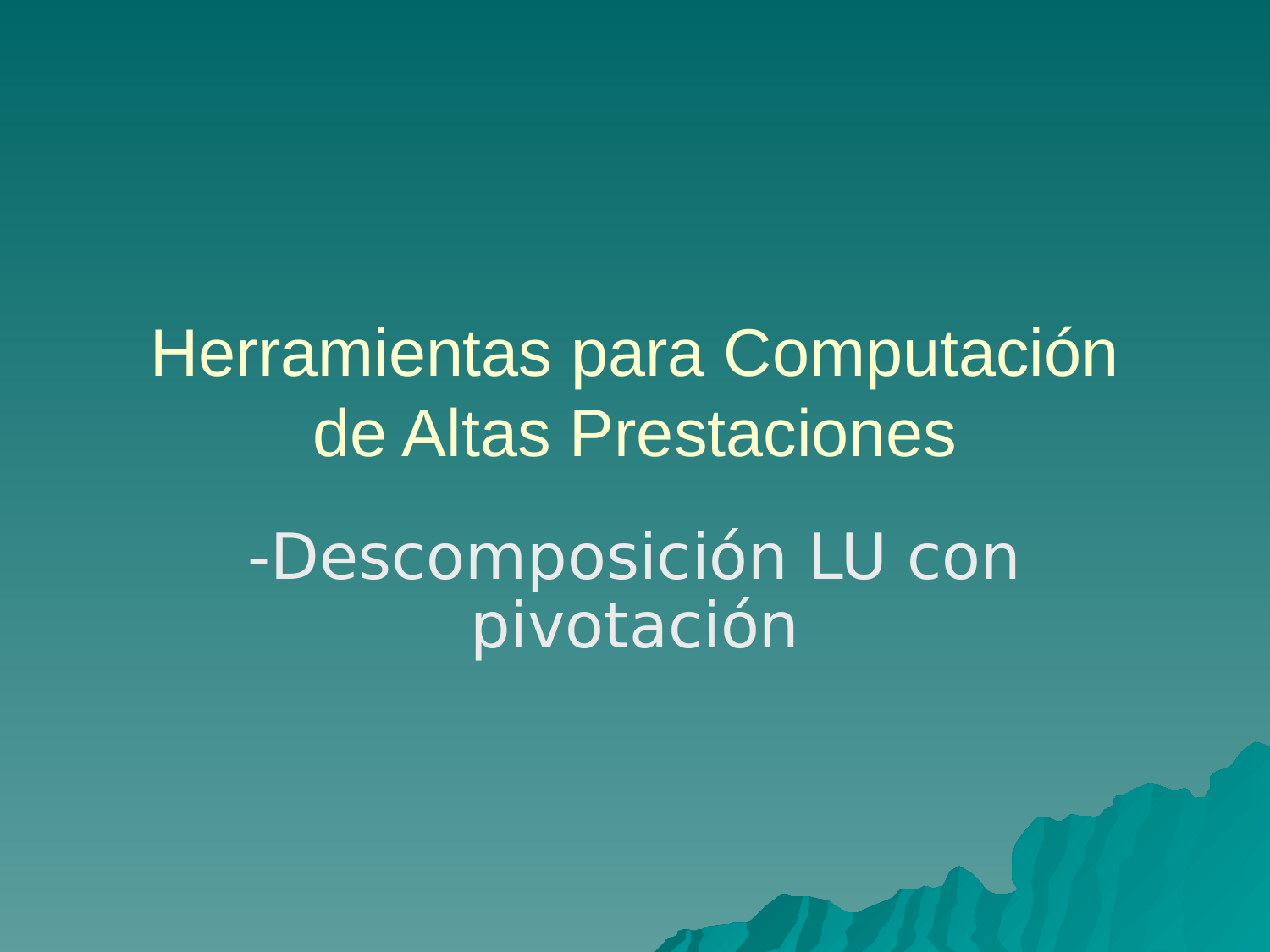

# Herramientas para Computación de Altas Prestaciones
-Descomposición LU con pivotación